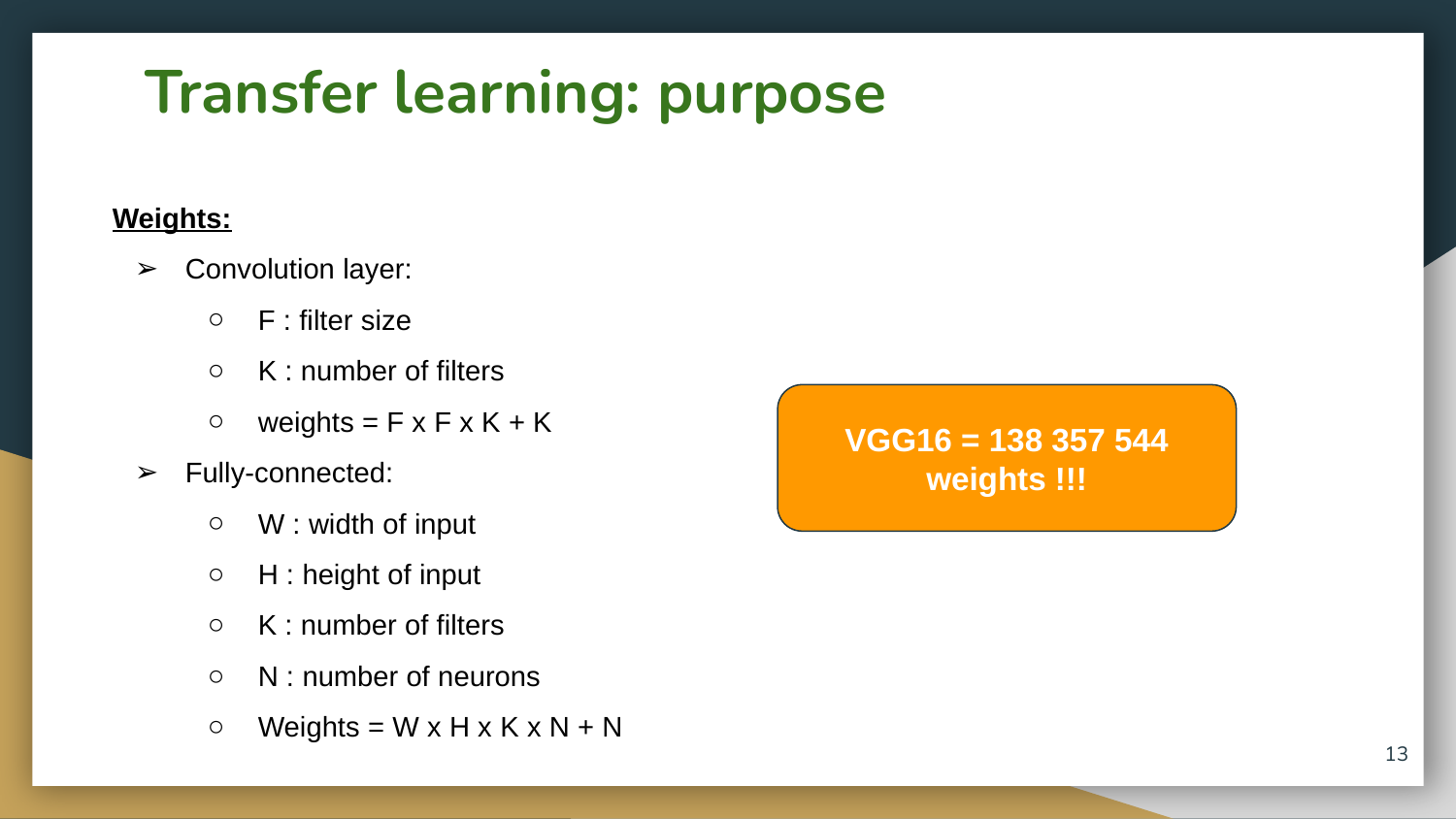

# Transfer learning: purpose
Weights:
Convolution layer:
F : filter size
K : number of filters
weights = F x F x K + K
Fully-connected:
W : width of input
H : height of input
K : number of filters
N : number of neurons
Weights = W x H x K x N + N
VGG16 = 138 357 544 weights !!!
13